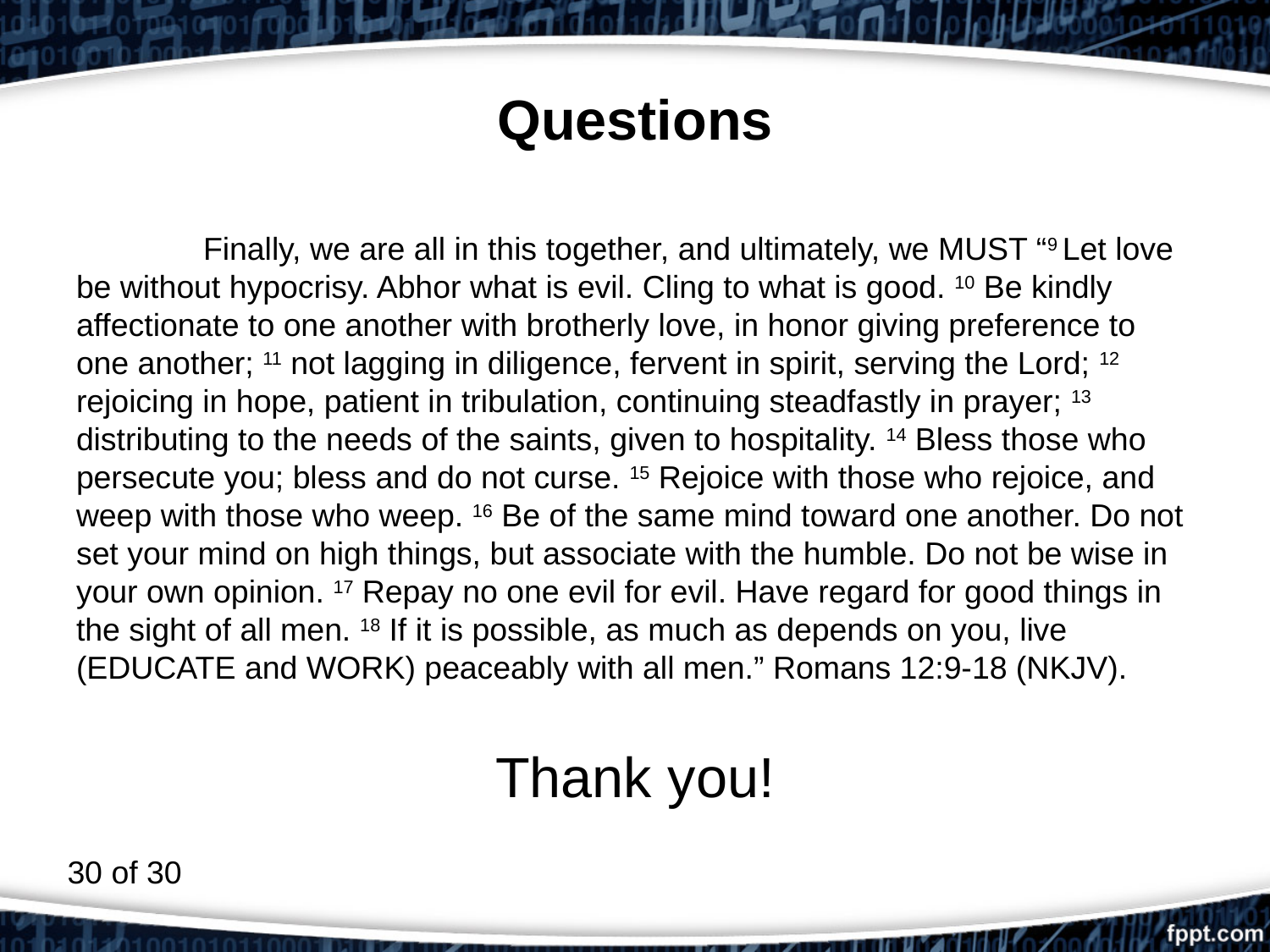

# Questions
	Finally, we are all in this together, and ultimately, we MUST “9 Let love be without hypocrisy. Abhor what is evil. Cling to what is good. 10 Be kindly affectionate to one another with brotherly love, in honor giving preference to one another; 11 not lagging in diligence, fervent in spirit, serving the Lord; 12 rejoicing in hope, patient in tribulation, continuing steadfastly in prayer; 13 distributing to the needs of the saints, given to hospitality. 14 Bless those who persecute you; bless and do not curse. 15 Rejoice with those who rejoice, and weep with those who weep. 16 Be of the same mind toward one another. Do not set your mind on high things, but associate with the humble. Do not be wise in your own opinion. 17 Repay no one evil for evil. Have regard for good things in the sight of all men. 18 If it is possible, as much as depends on you, live (EDUCATE and WORK) peaceably with all men.” Romans 12:9-18 (NKJV).

Thank you!

30 of 30